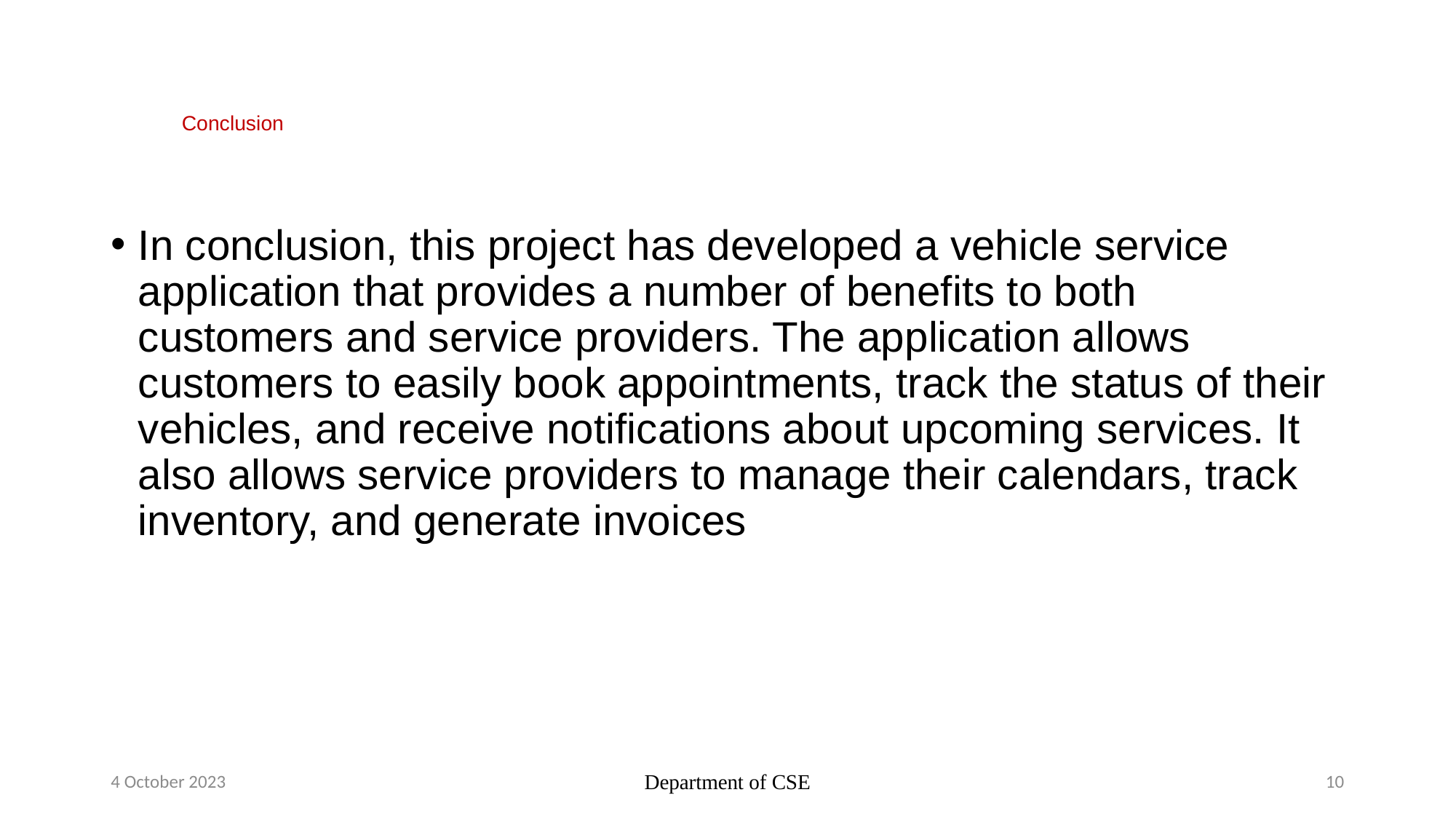

# Conclusion
In conclusion, this project has developed a vehicle service application that provides a number of benefits to both customers and service providers. The application allows customers to easily book appointments, track the status of their vehicles, and receive notifications about upcoming services. It also allows service providers to manage their calendars, track inventory, and generate invoices

4 October 2023
Department of CSE
10